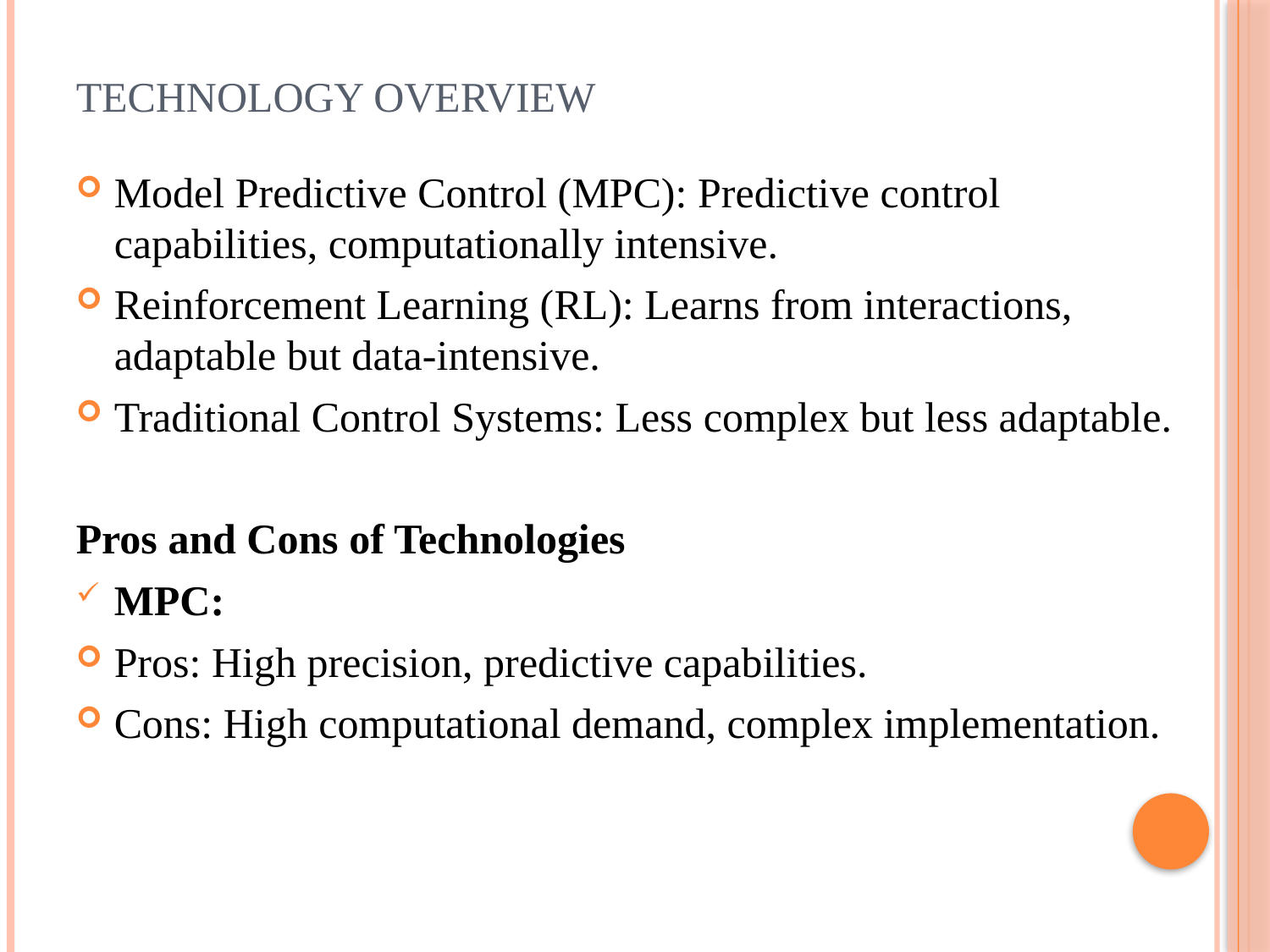

# Technology Overview
Model Predictive Control (MPC): Predictive control capabilities, computationally intensive.
Reinforcement Learning (RL): Learns from interactions, adaptable but data-intensive.
Traditional Control Systems: Less complex but less adaptable.

Pros and Cons of Technologies
MPC:
Pros: High precision, predictive capabilities.
Cons: High computational demand, complex implementation.